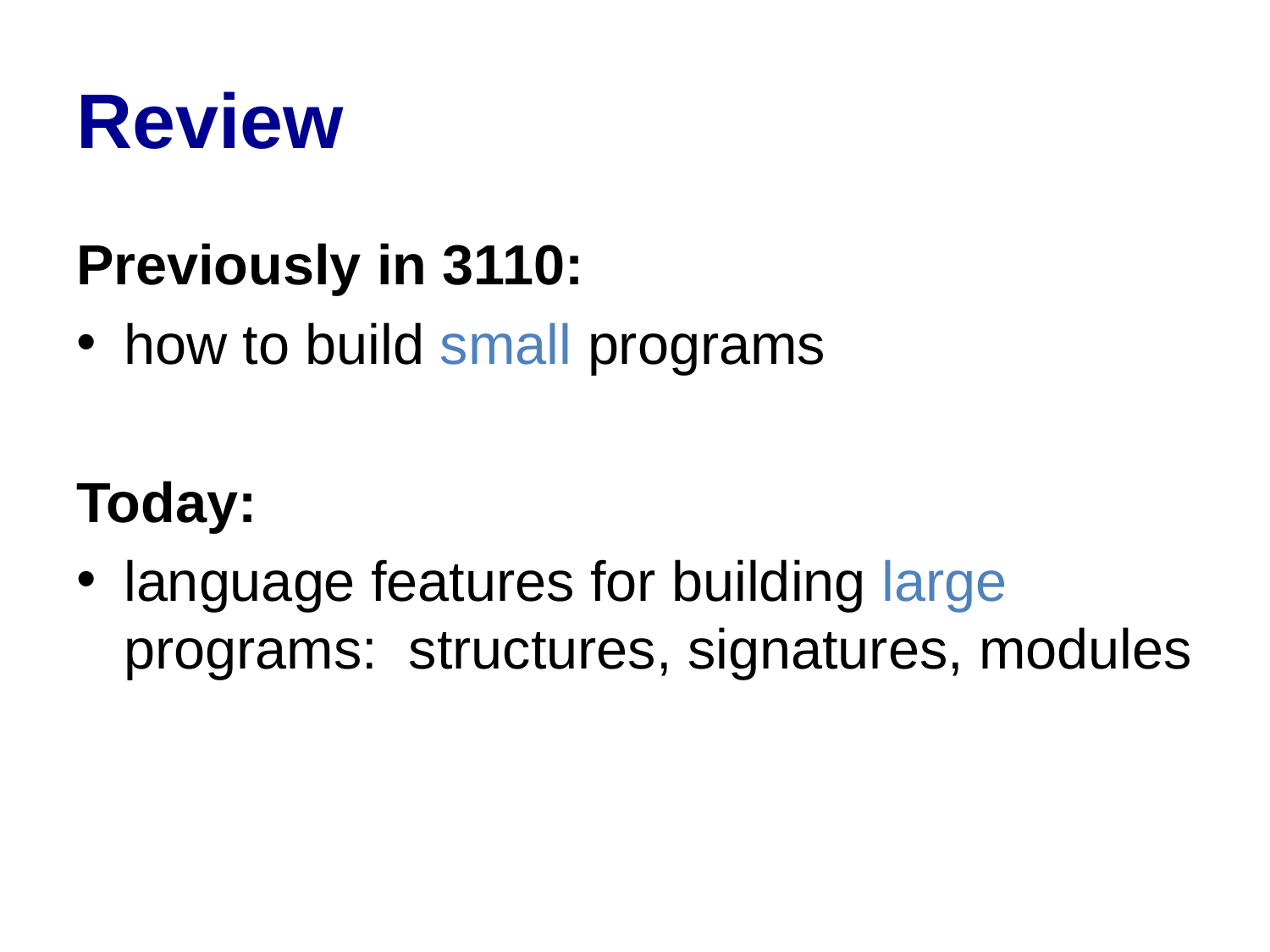

# Review
Previously in 3110:
how to build small programs

Today:
language features for building large programs:  structures, signatures, modules